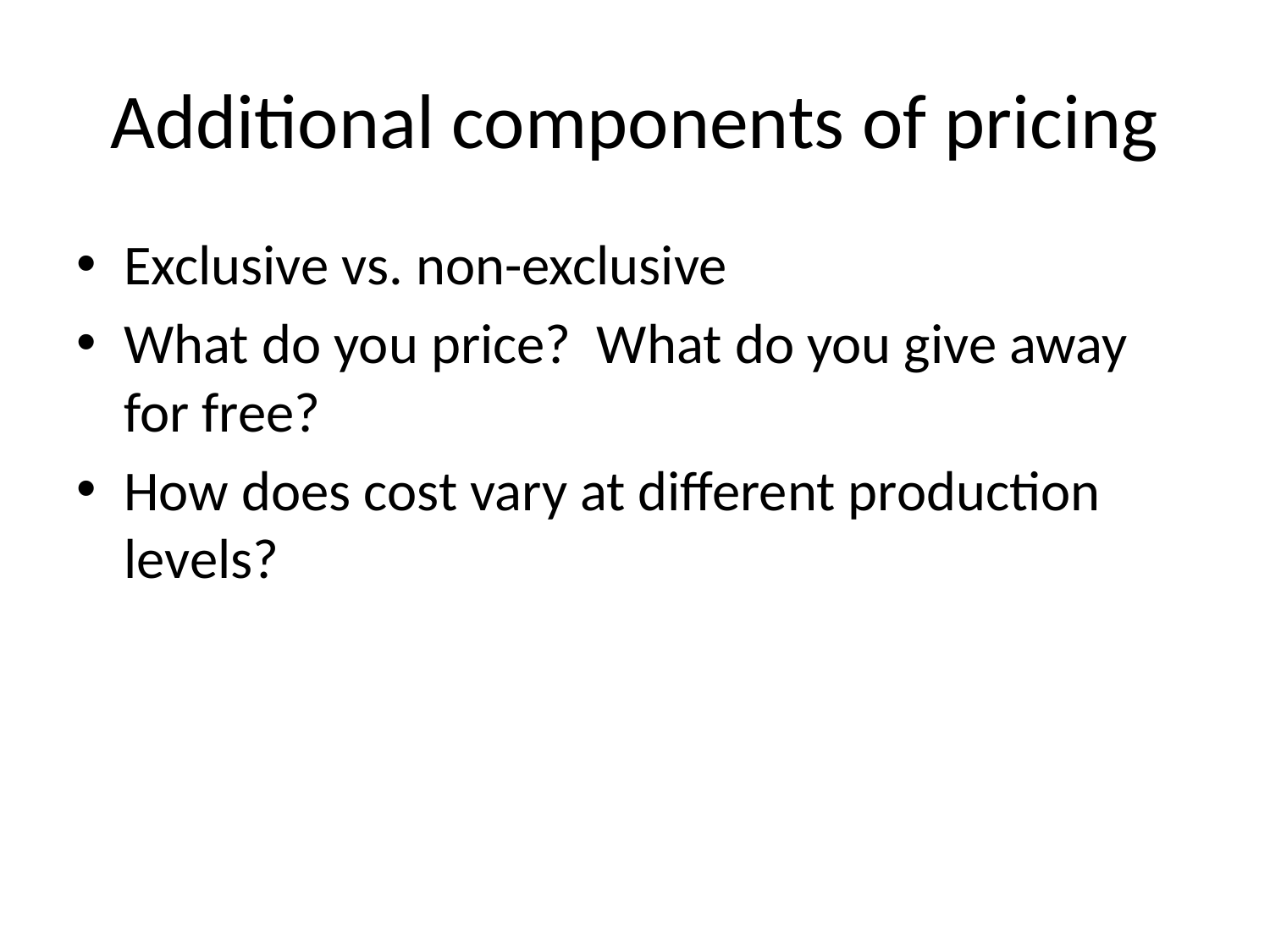

# Additional components of pricing
Exclusive vs. non-exclusive
What do you price?  What do you give away for free?
How does cost vary at different production levels?